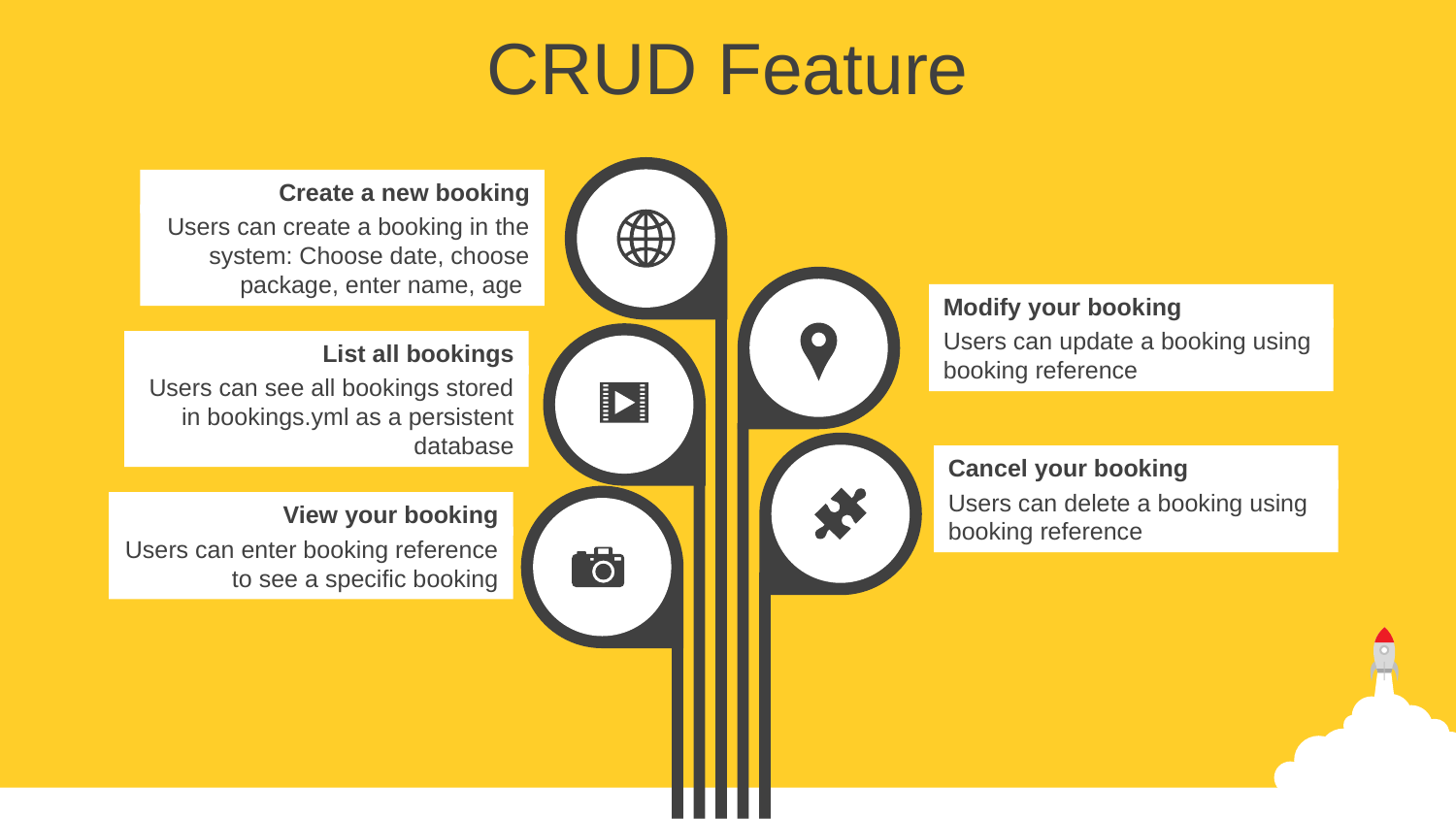

CRUD Feature

Create a new booking
Users can create a booking in the system: Choose date, choose package, enter name, age

Modify your booking
Users can update a booking using booking reference

List all bookings
Users can see all bookings stored in bookings.yml as a persistent database

Cancel your booking
Users can delete a booking using booking reference

View your booking
Users can enter booking reference to see a specific booking